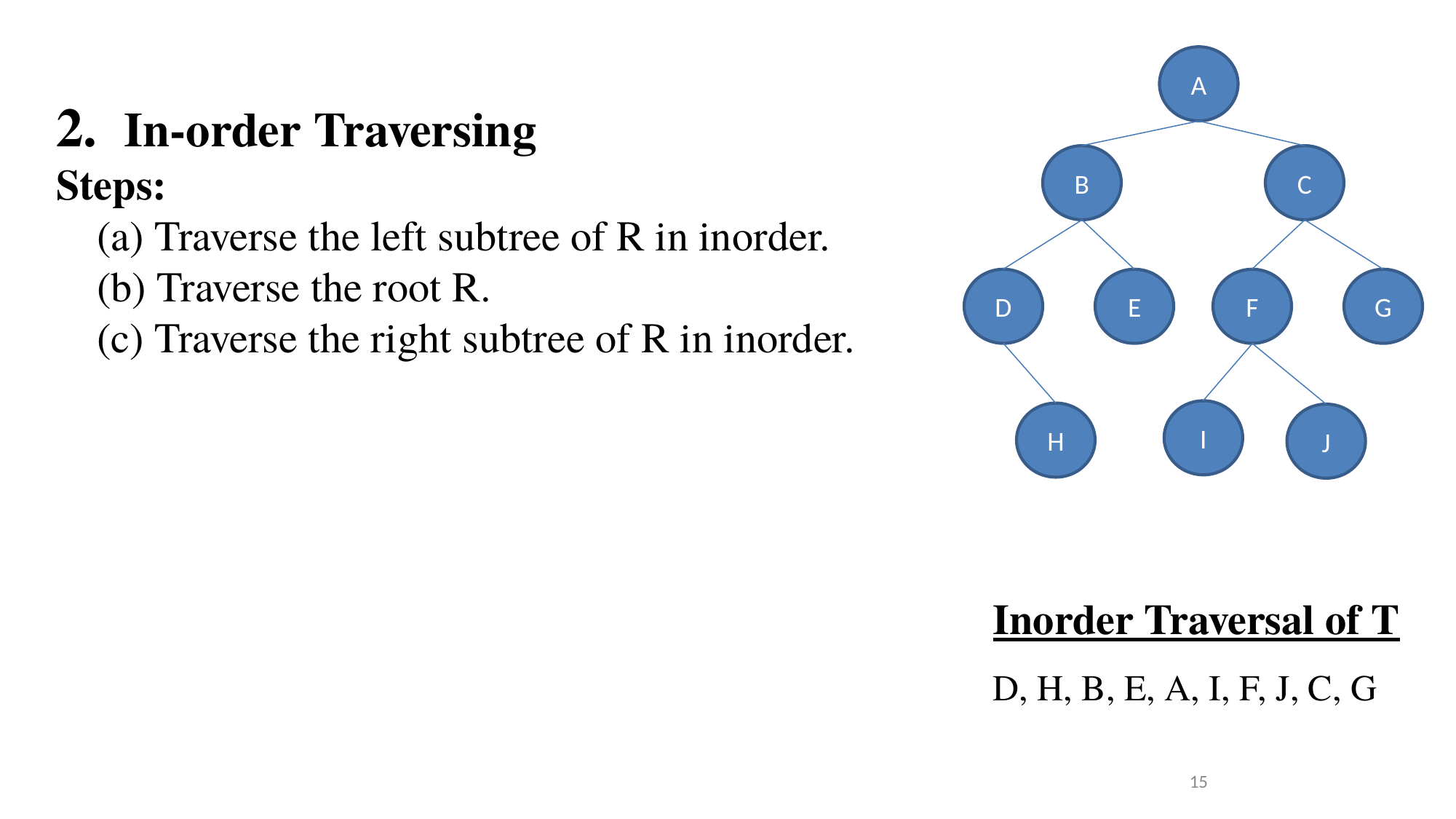

A

B
C

D
E
F
G

I
H
J
2.  In-order Traversing
Steps:
	(a) Traverse the left subtree of R in inorder.
	(b) Traverse the root R.
 	(c) Traverse the right subtree of R in inorder.

Inorder Traversal of T
D, H, B, E, A, I, F, J, C, G
15